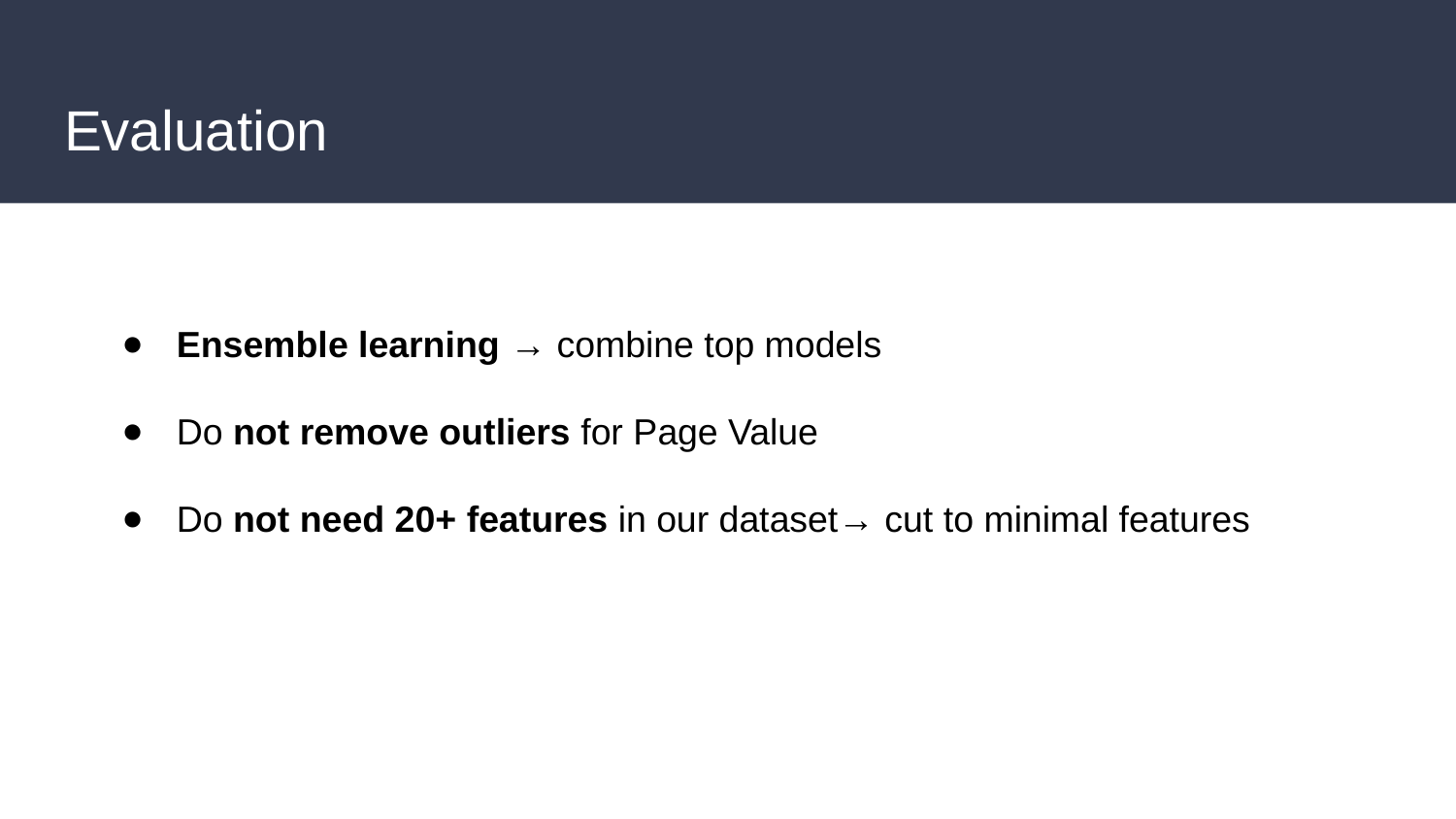

# Evaluation
Ensemble learning → combine top models
Do not remove outliers for Page Value
Do not need 20+ features in our dataset→ cut to minimal features